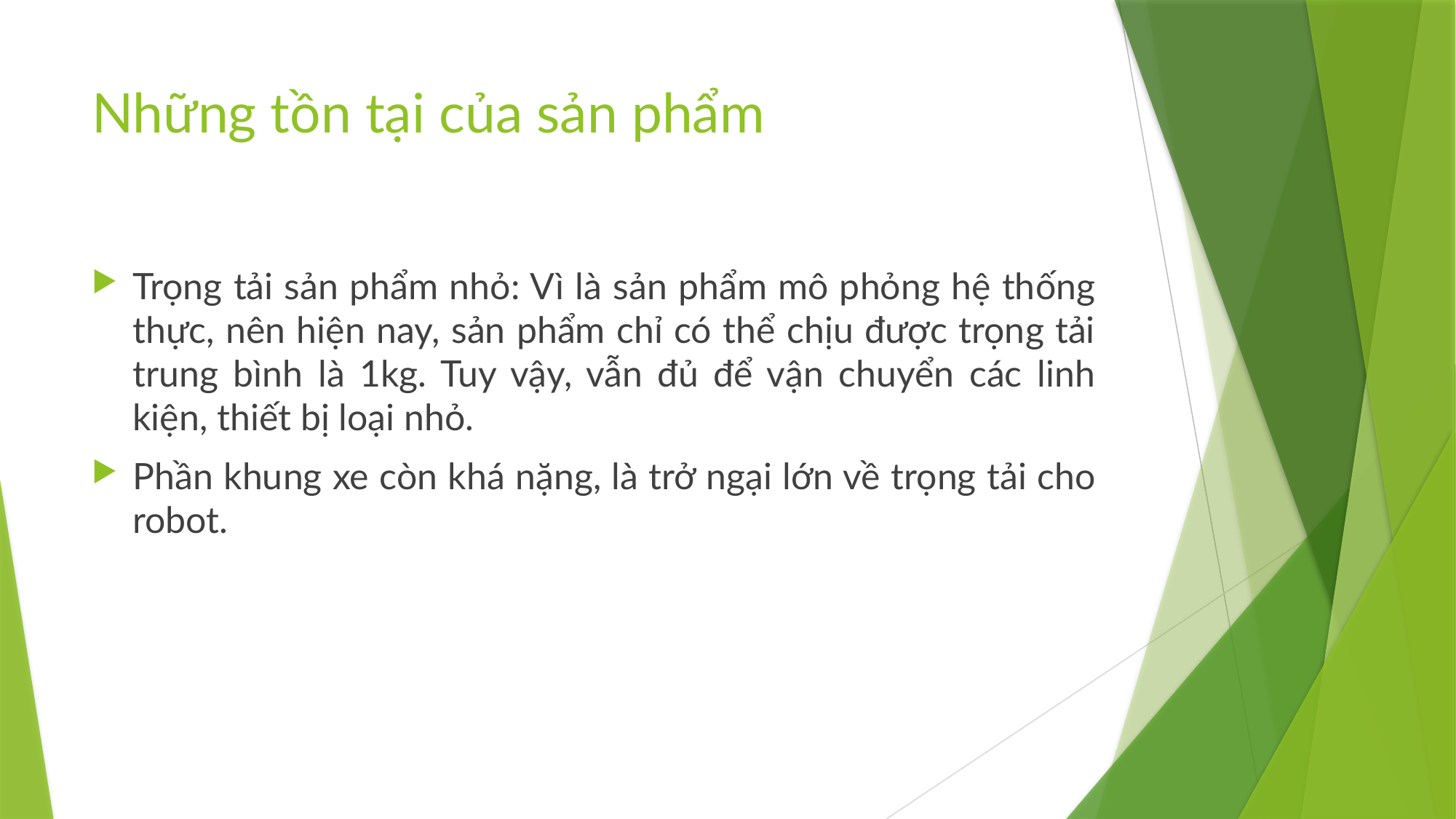

# Những tồn tại của sản phẩm
Trọng tải sản phẩm nhỏ: Vì là sản phẩm mô phỏng hệ thống thực, nên hiện nay, sản phẩm chỉ có thể chịu được trọng tải trung bình là 1kg. Tuy vậy, vẫn đủ để vận chuyển các linh kiện, thiết bị loại nhỏ.
Phần khung xe còn khá nặng, là trở ngại lớn về trọng tải cho robot.